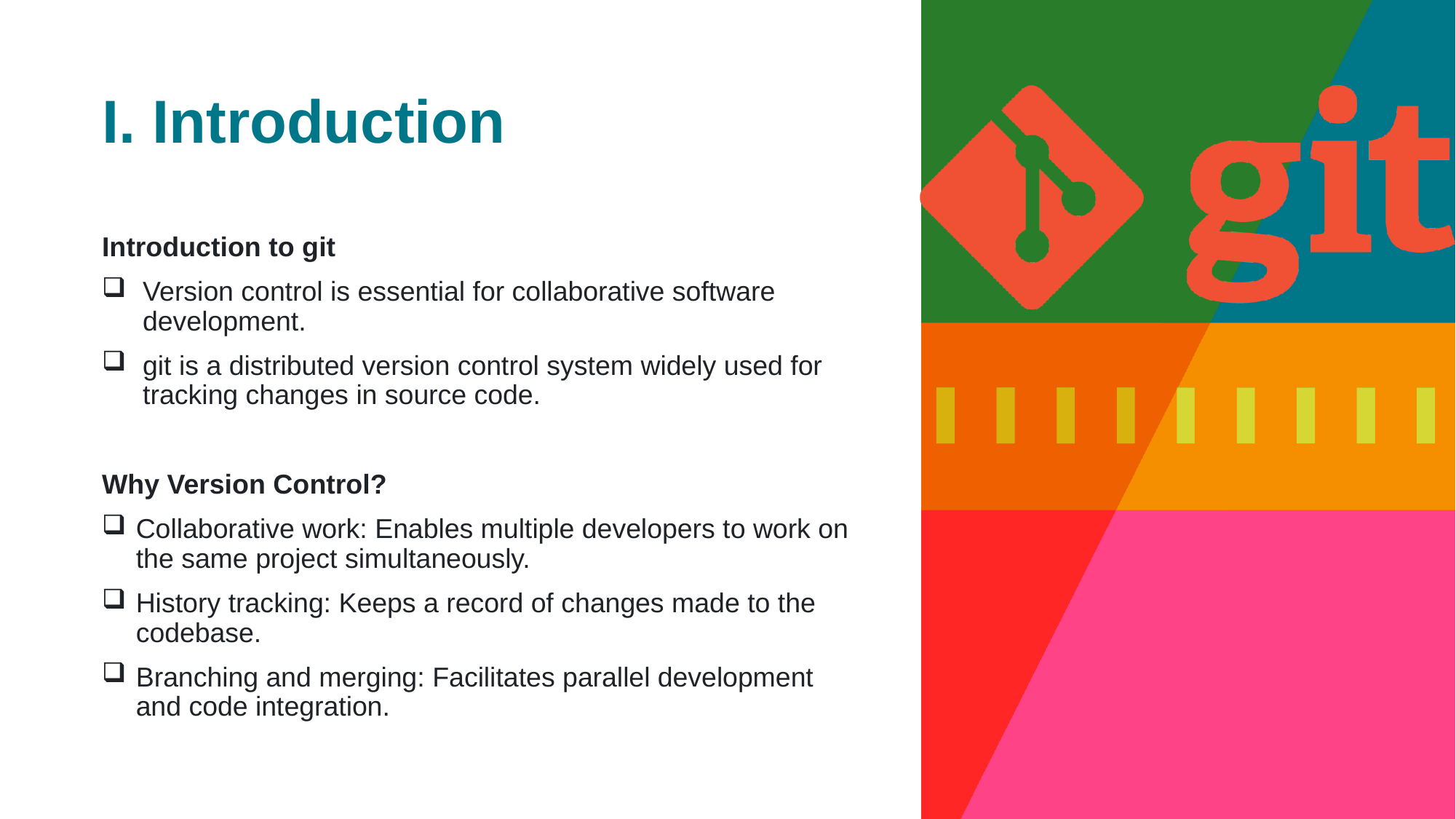

# I. Introduction

Introduction to git
Version control is essential for collaborative software development.
git is a distributed version control system widely used for tracking changes in source code.

Why Version Control?
Collaborative work: Enables multiple developers to work on the same project simultaneously.
History tracking: Keeps a record of changes made to the codebase.
Branching and merging: Facilitates parallel development and code integration.